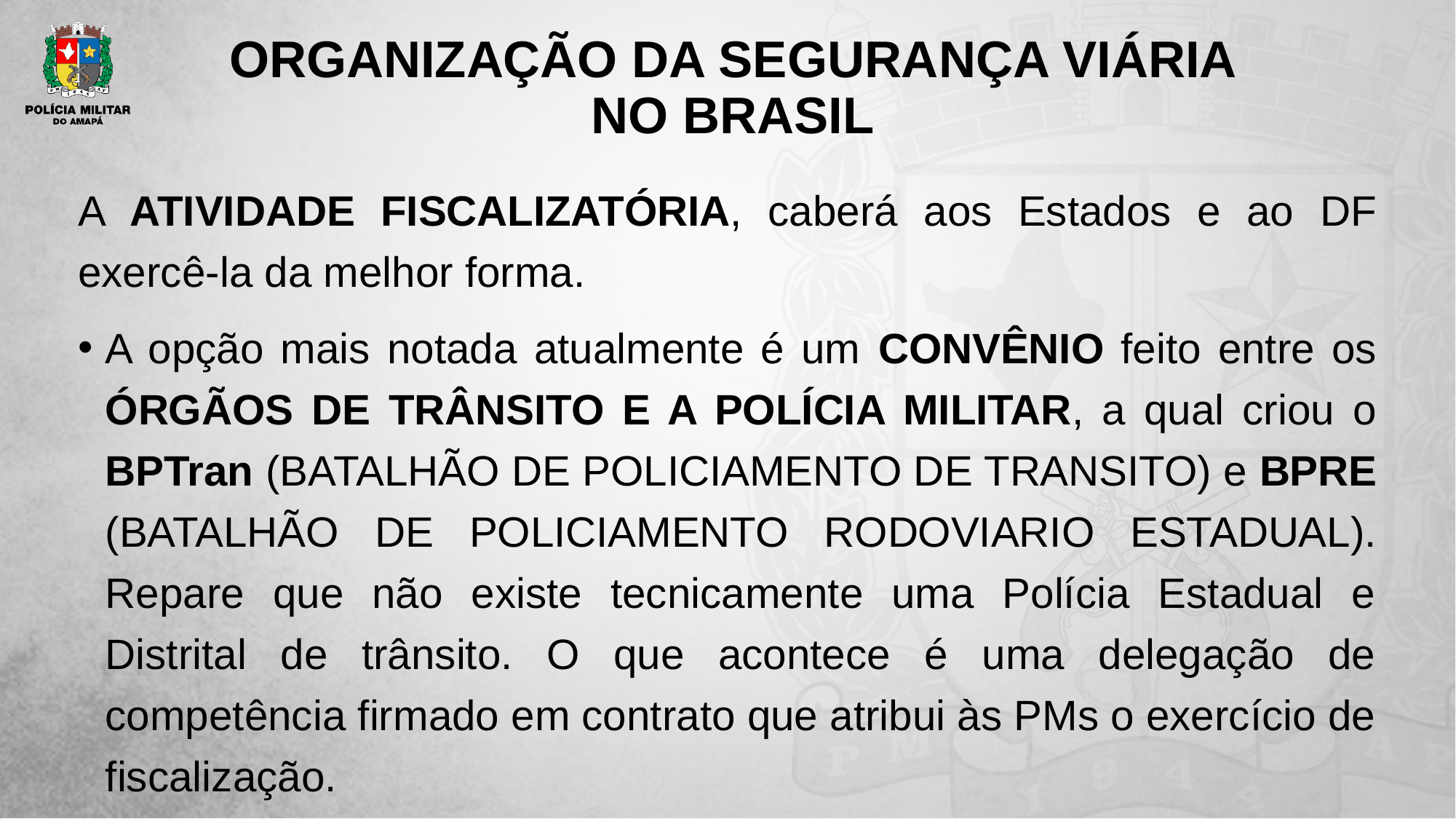

# ORGANIZAÇÃO DA SEGURANÇA VIÁRIA NO BRASIL
A ATIVIDADE FISCALIZATÓRIA, caberá aos Estados e ao DF exercê-la da melhor forma.
A opção mais notada atualmente é um CONVÊNIO feito entre os ÓRGÃOS DE TRÂNSITO E A POLÍCIA MILITAR, a qual criou o BPTran (BATALHÃO DE POLICIAMENTO DE TRANSITO) e BPRE (BATALHÃO DE POLICIAMENTO RODOVIARIO ESTADUAL). Repare que não existe tecnicamente uma Polícia Estadual e Distrital de trânsito. O que acontece é uma delegação de competência firmado em contrato que atribui às PMs o exercício de fiscalização.